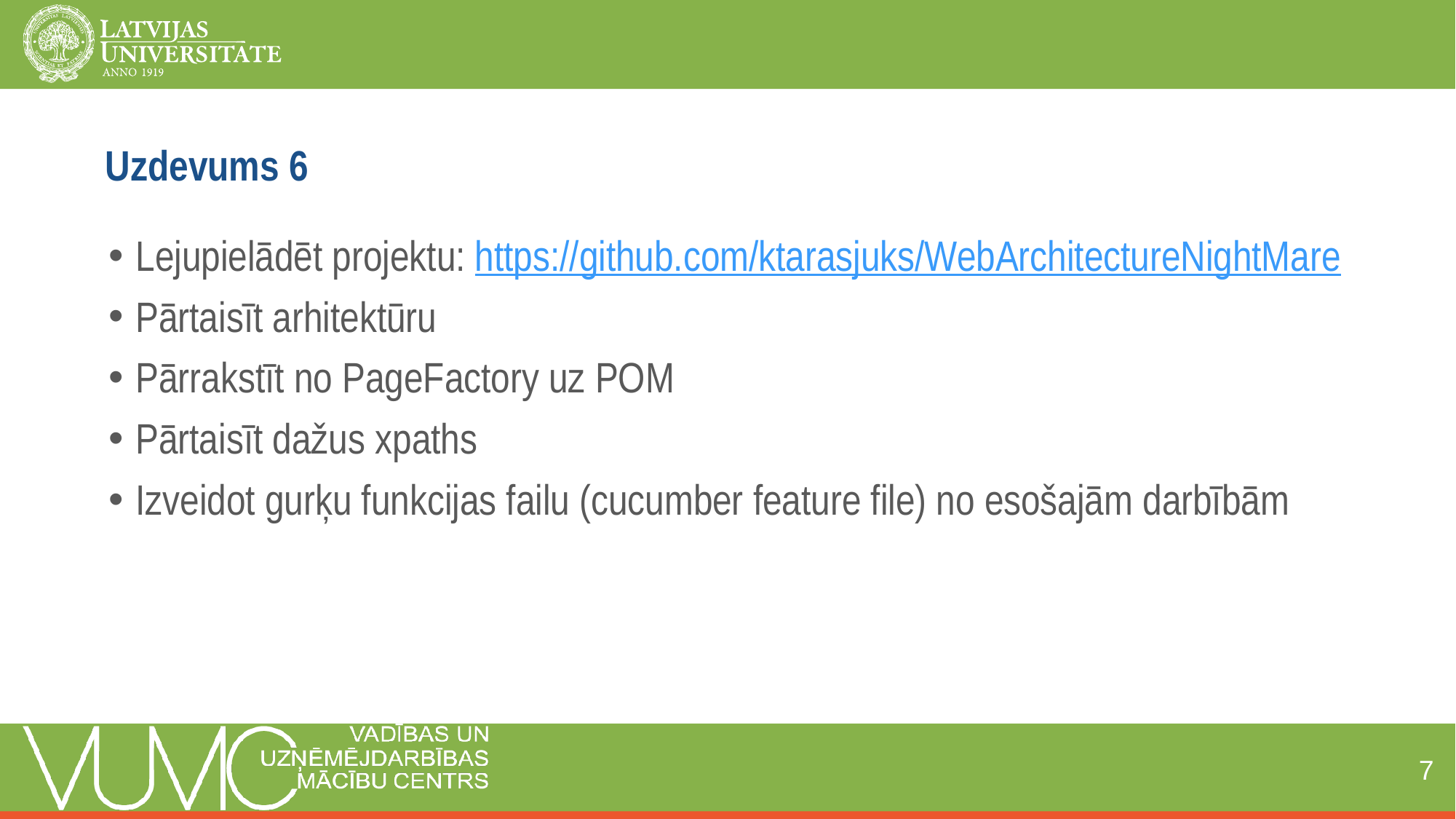

Uzdevums 6
Lejupielādēt projektu: https://github.com/ktarasjuks/WebArchitectureNightMare
Pārtaisīt arhitektūru
Pārrakstīt no PageFactory uz POM
Pārtaisīt dažus xpaths
Izveidot gurķu funkcijas failu (cucumber feature file) no esošajām darbībām
7